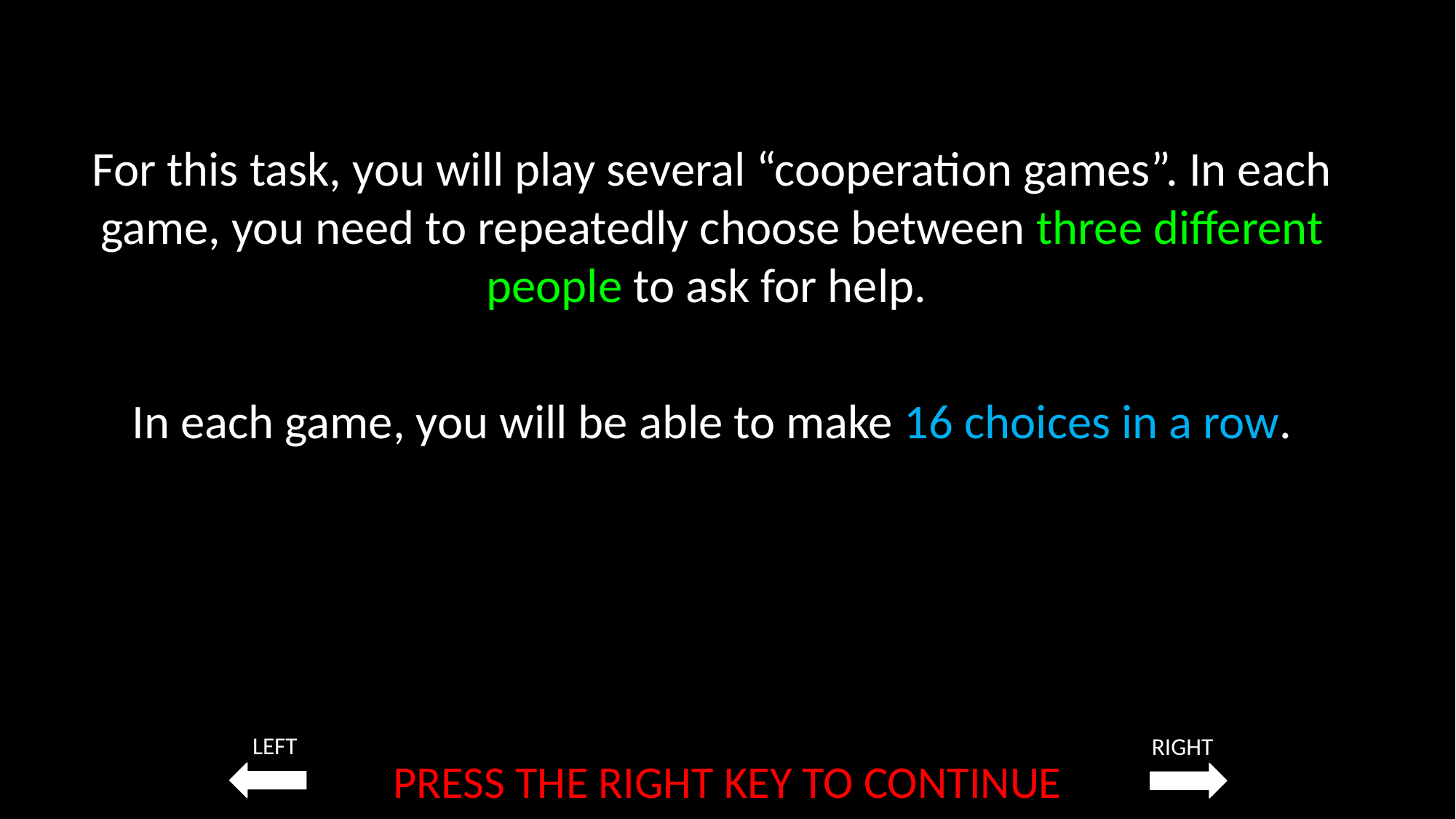

For this task, you will play several “cooperation games”. In each game, you need to repeatedly choose between three different people to ask for help.

In each game, you will be able to make 16 choices in a row.
LEFT
RIGHT
PRESS THE RIGHT KEY TO CONTINUE